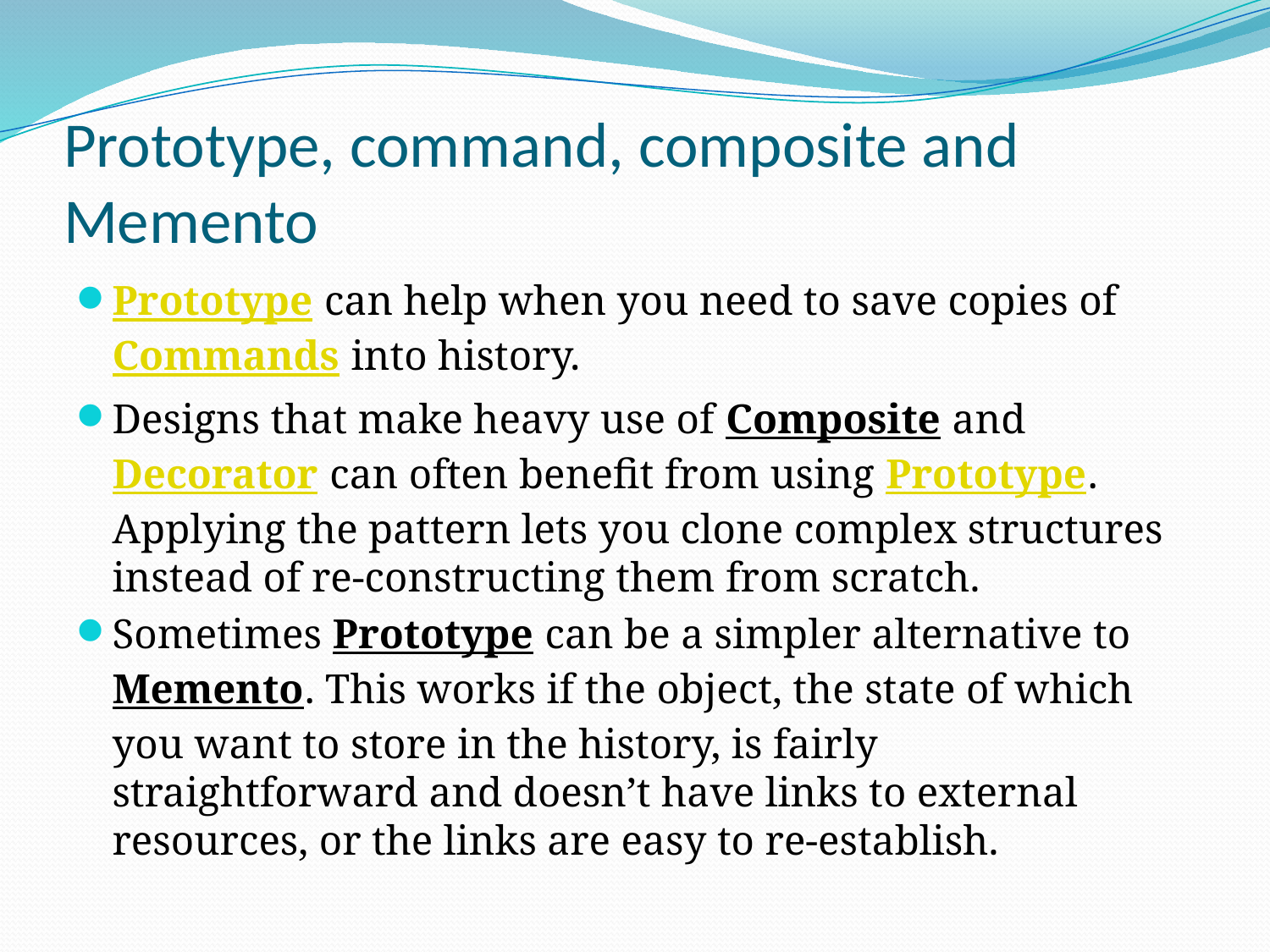

# Prototype, command, composite and Memento
Prototype can help when you need to save copies of Commands into history.
Designs that make heavy use of Composite and Decorator can often benefit from using Prototype. Applying the pattern lets you clone complex structures instead of re-constructing them from scratch.
Sometimes Prototype can be a simpler alternative to Memento. This works if the object, the state of which you want to store in the history, is fairly straightforward and doesn’t have links to external resources, or the links are easy to re-establish.